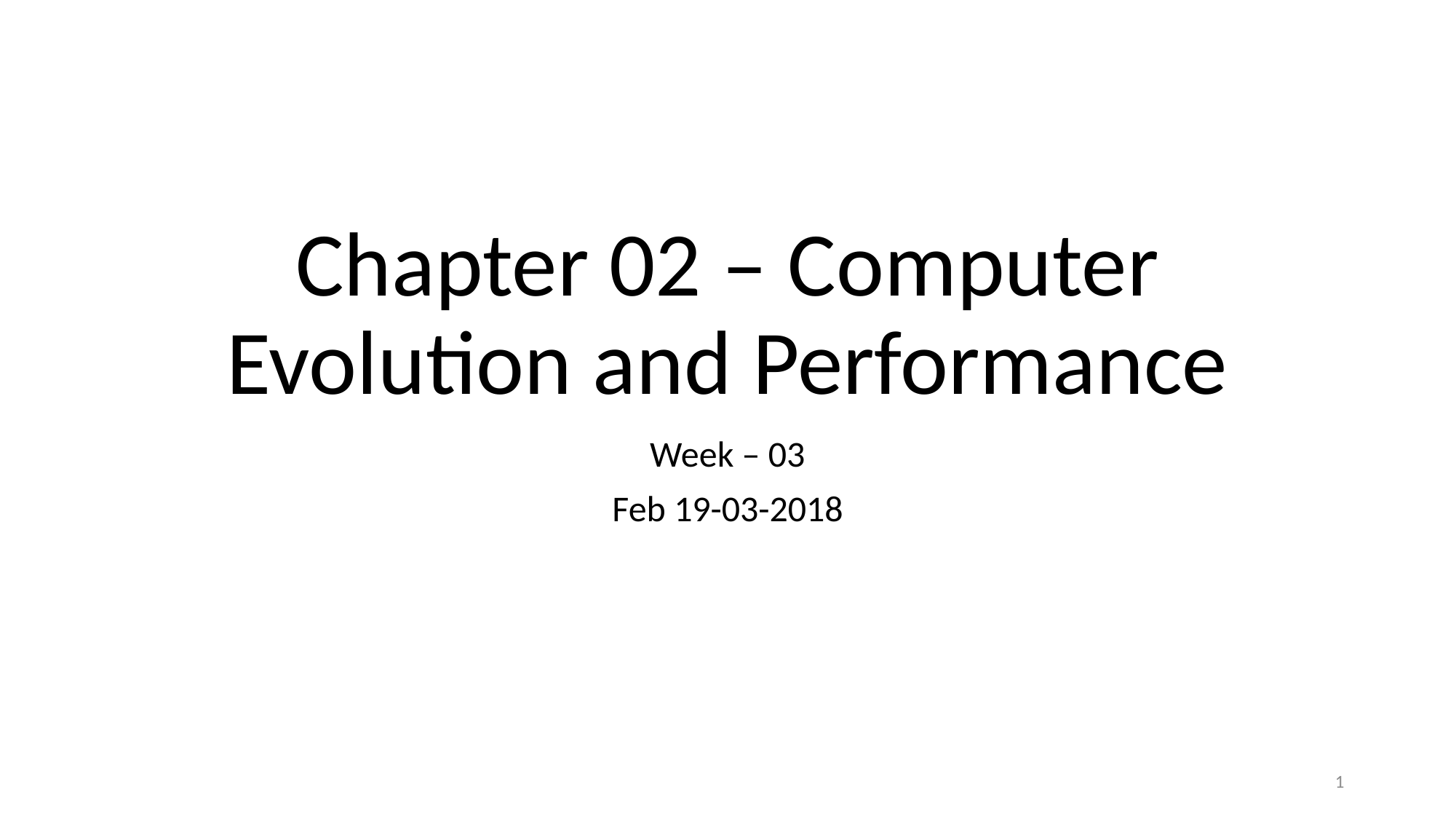

# Chapter 02 – Computer Evolution and Performance
Week – 03
Feb 19-03-2018

1